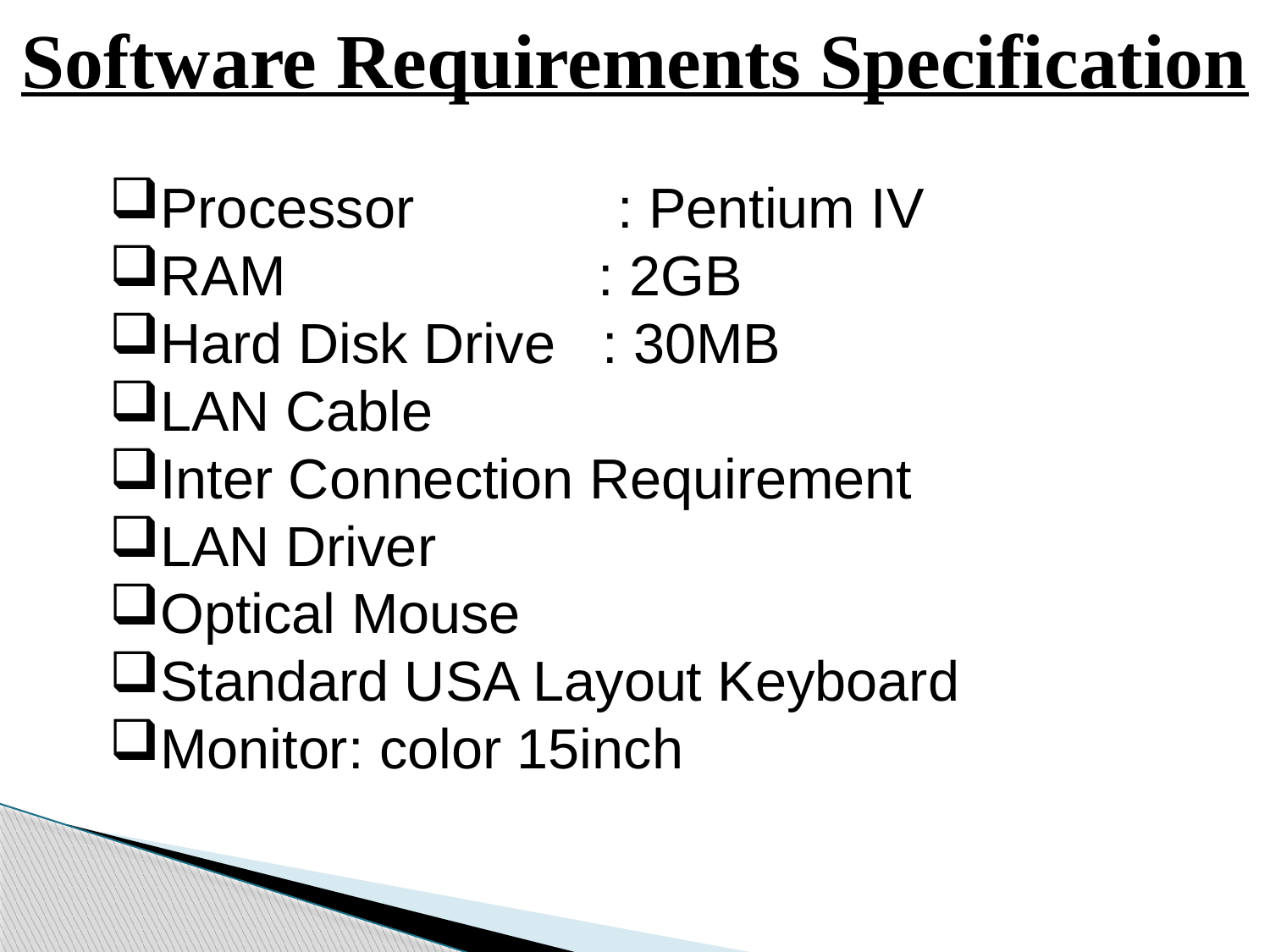

Software Requirements Specification

Processor             : Pentium IV
RAM                    : 2GB
Hard Disk Drive   : 30MB
LAN Cable
Inter Connection Requirement
LAN Driver
Optical Mouse
Standard USA Layout Keyboard
Monitor: color 15inch